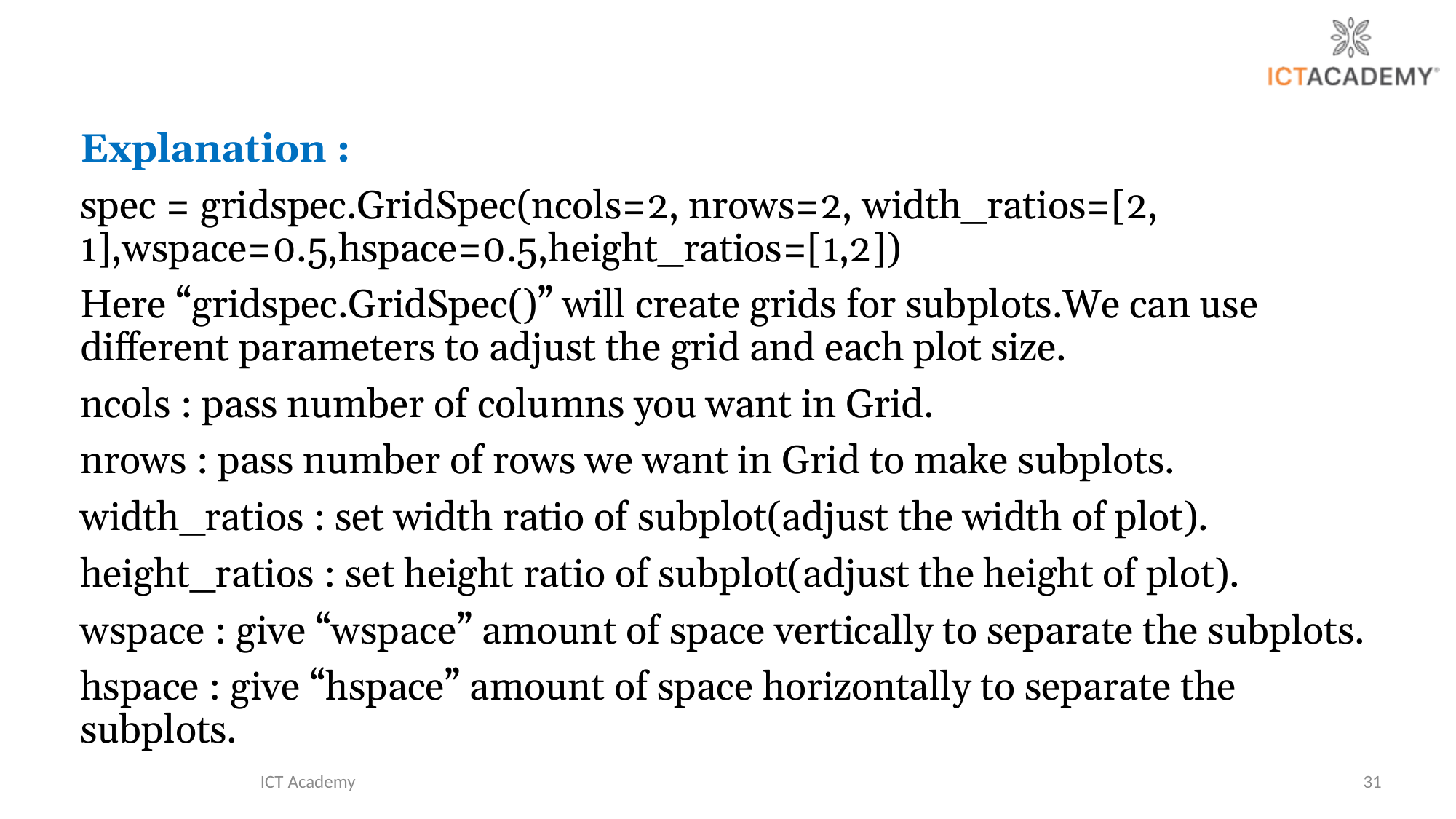

Explanation :
spec = gridspec.GridSpec(ncols=2, nrows=2, width_ratios=[2, 1],wspace=0.5,hspace=0.5,height_ratios=[1,2])
Here “gridspec.GridSpec()” will create grids for subplots.We can use different parameters to adjust the grid and each plot size.
ncols : pass number of columns you want in Grid.
nrows : pass number of rows we want in Grid to make subplots.
width_ratios : set width ratio of subplot(adjust the width of plot).
height_ratios : set height ratio of subplot(adjust the height of plot).
wspace : give “wspace” amount of space vertically to separate the subplots.
hspace : give “hspace” amount of space horizontally to separate the subplots.
ICT Academy
31